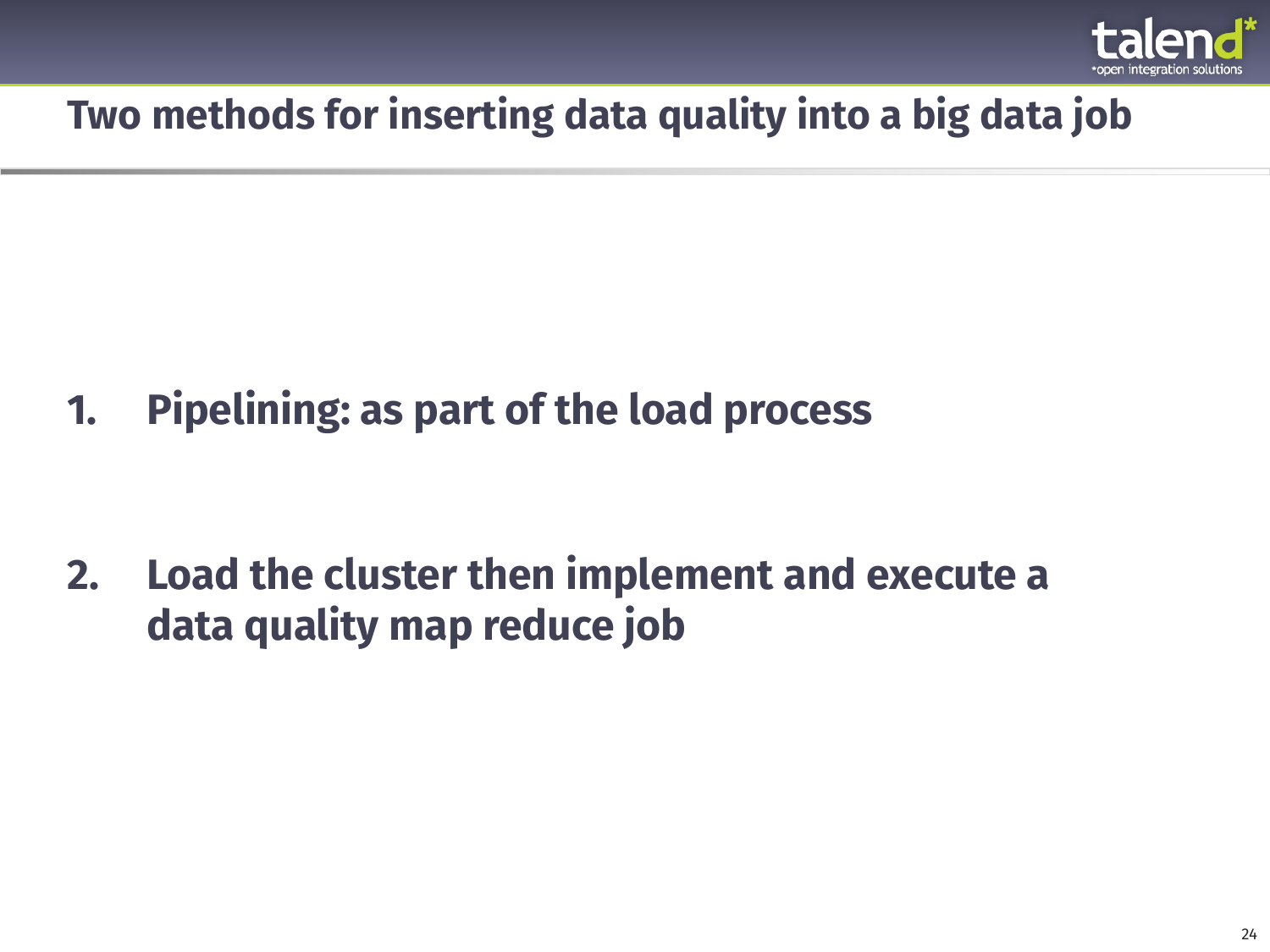

# Two methods for inserting data quality into a big data job

Pipelining: as part of the load process

Load the cluster then implement and execute a data quality map reduce job